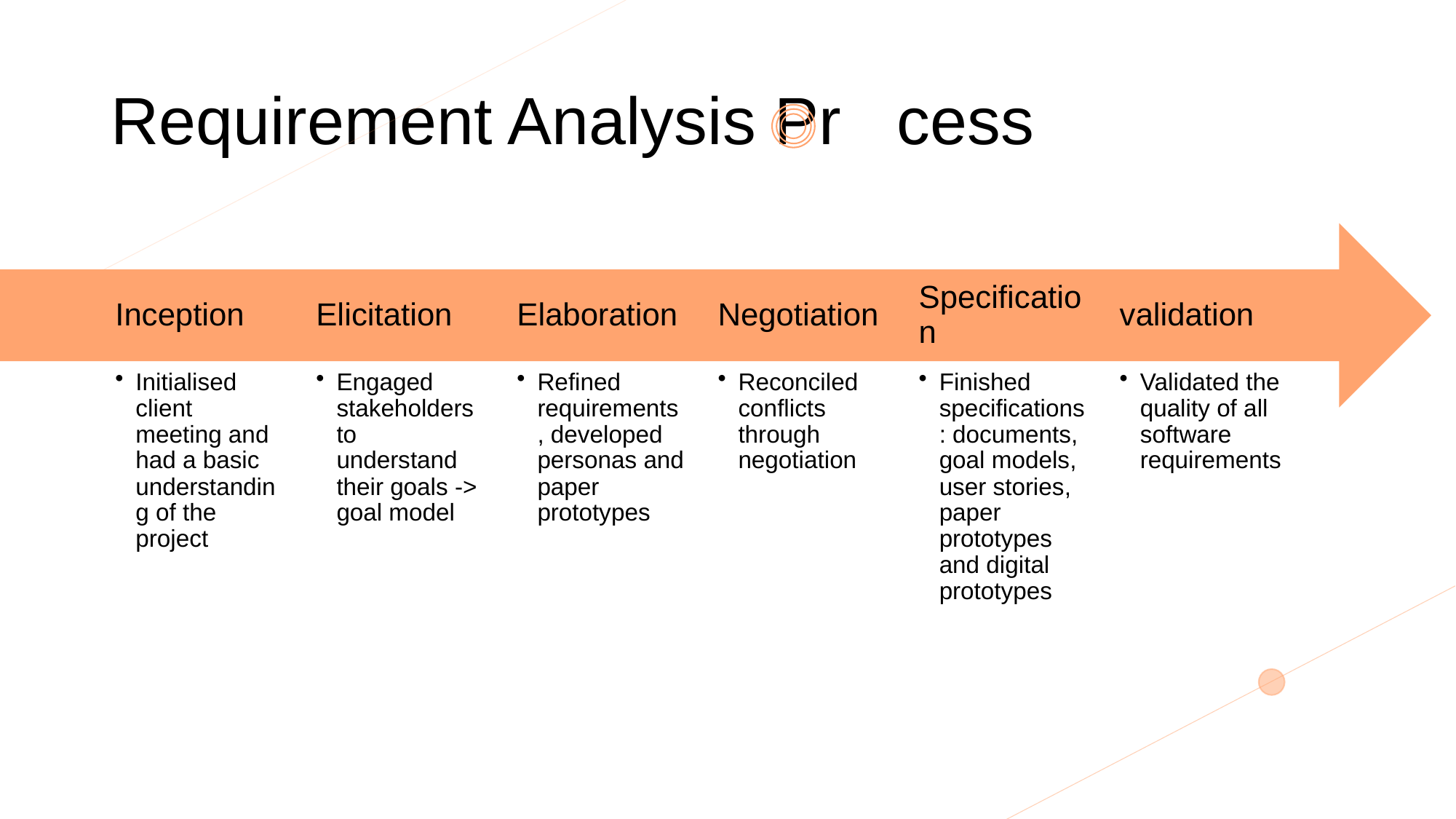

Validated the quality of all software requirements
validation
Finished specifications: documents, goal models, user stories, paper prototypes and digital prototypes
Specification
Reconciled conflicts through negotiation
Negotiation
Refined requirements, developed personas and paper prototypes
Elaboration
Engaged stakeholders to understand their goals -> goal model
Elicitation
Initialised client meeting and had a basic understanding of the project
Inception
# Requirement Analysis Pr   cess